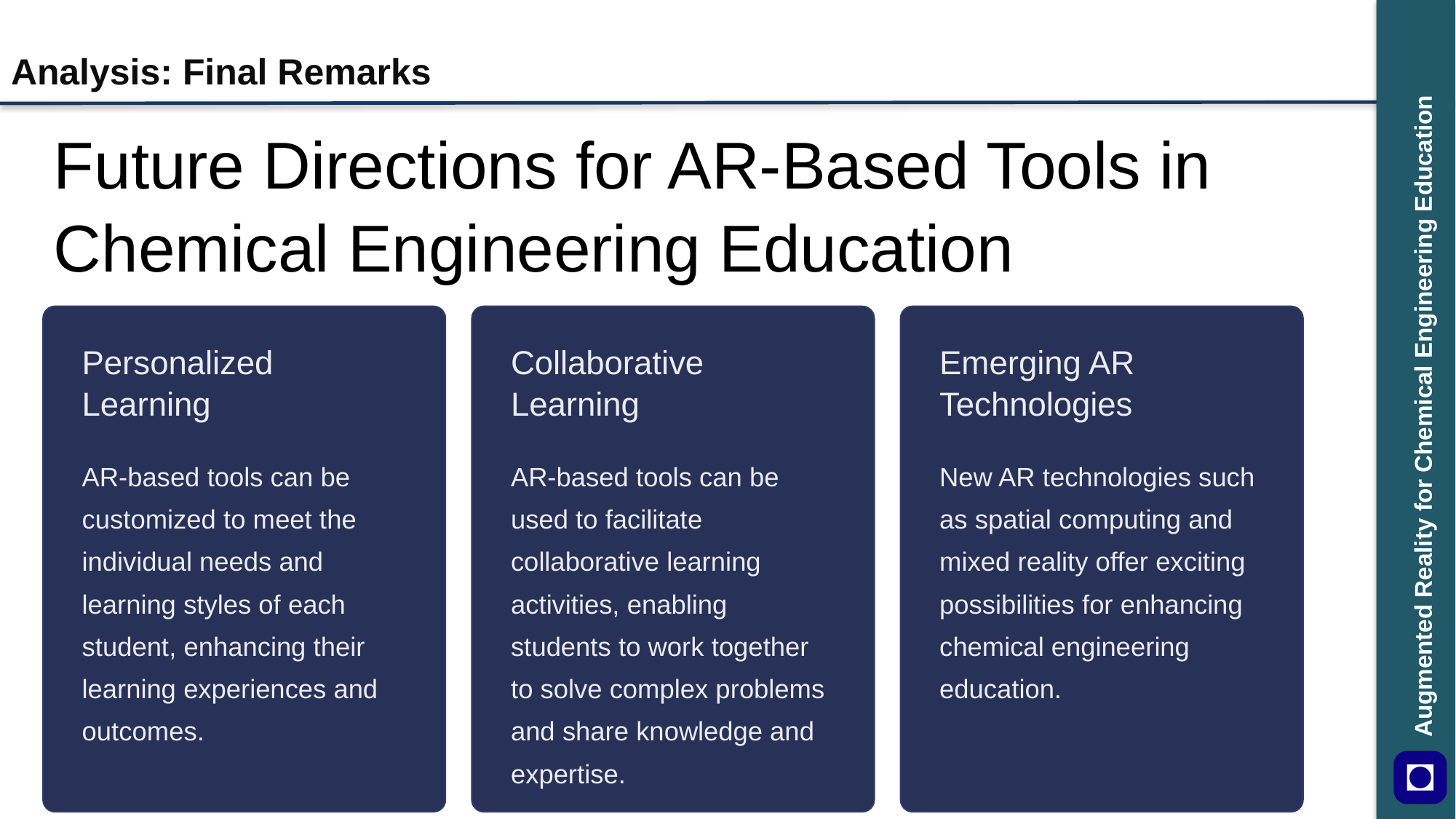

# Analysis: Final Remarks
Future Directions for AR-Based Tools in Chemical Engineering Education

Personalized Learning
Collaborative Learning
Emerging AR Technologies
AR-based tools can be customized to meet the individual needs and learning styles of each student, enhancing their learning experiences and outcomes.
AR-based tools can be used to facilitate collaborative learning activities, enabling students to work together to solve complex problems and share knowledge and expertise.
New AR technologies such as spatial computing and mixed reality offer exciting possibilities for enhancing chemical engineering education.